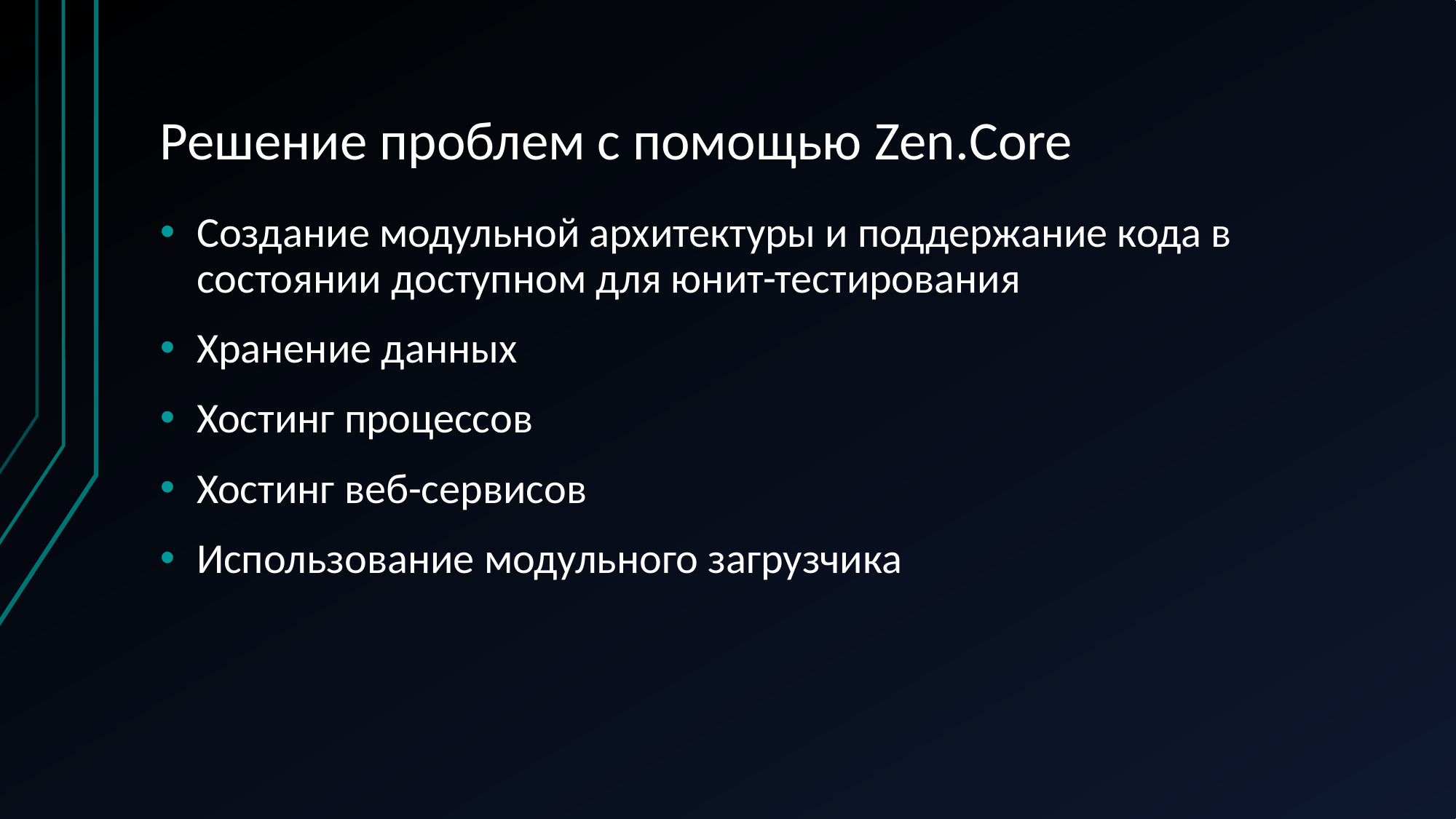

# Решение проблем с помощью Zen.Core
Создание модульной архитектуры и поддержание кода в состоянии доступном для юнит-тестирования
Хранение данных
Хостинг процессов
Хостинг веб-сервисов
Использование модульного загрузчика